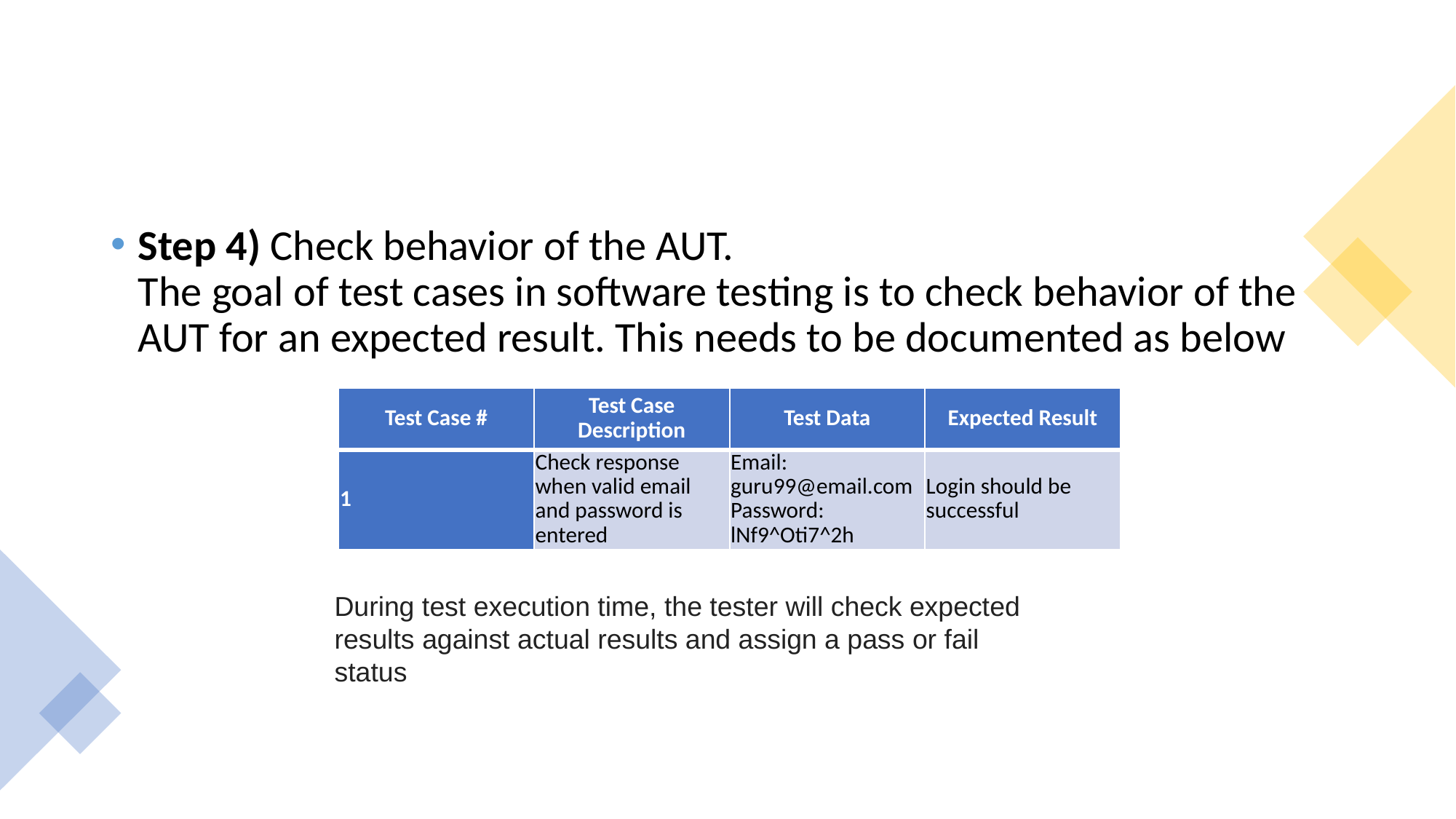

#
Step 4) Check behavior of the AUT.
The goal of test cases in software testing is to check behavior of the AUT for an expected result. This needs to be documented as below
| Test Case # | Test Case Description | Test Data | Expected Result |
| --- | --- | --- | --- |
| 1 | Check response when valid email and password is entered | Email: guru99@email.com Password: lNf9^Oti7^2h | Login should be successful |
During test execution time, the tester will check expected results against actual results and assign a pass or fail status